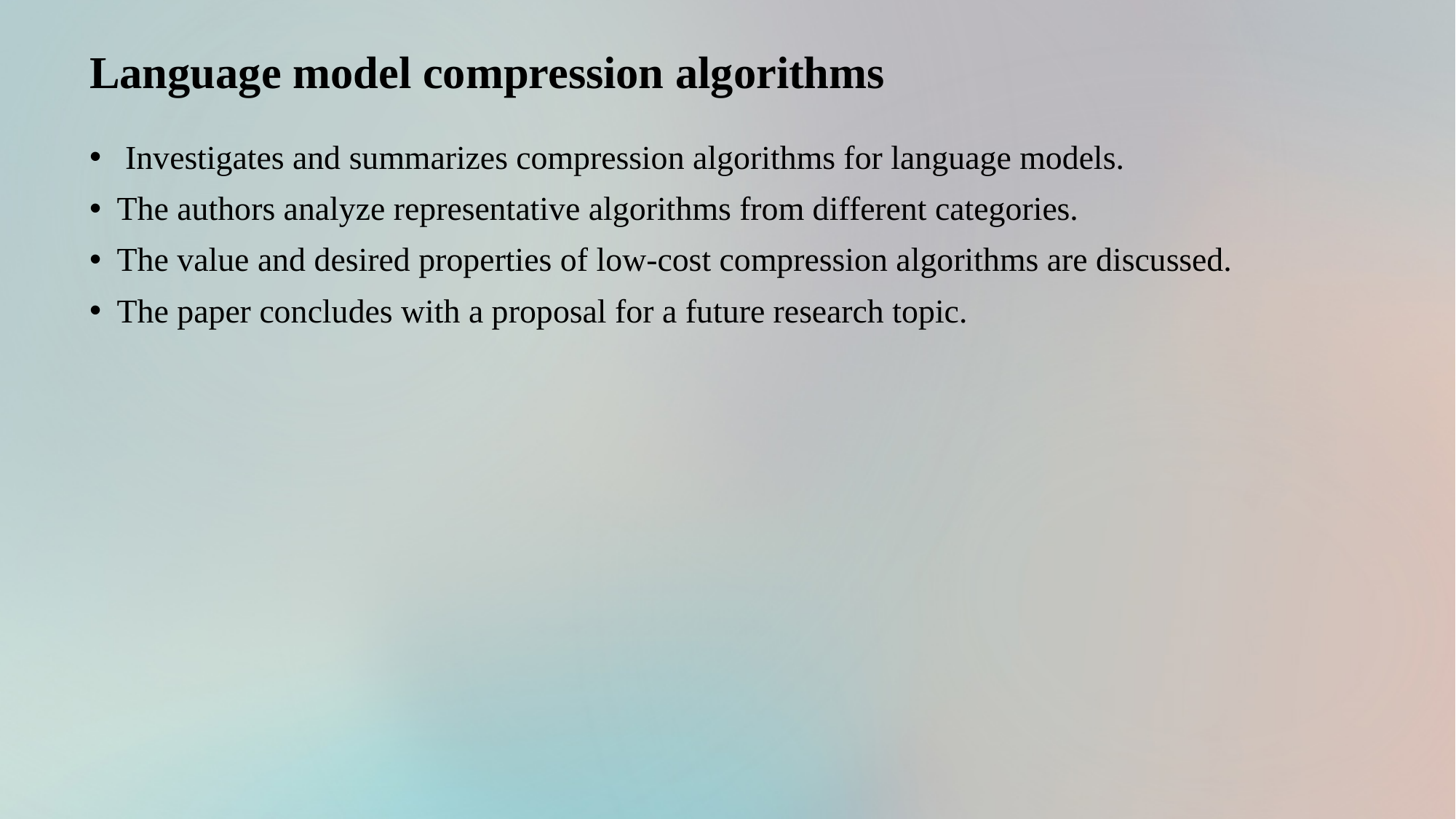

Language model compression algorithms
 Investigates and summarizes compression algorithms for language models.
The authors analyze representative algorithms from different categories.
The value and desired properties of low-cost compression algorithms are discussed.
The paper concludes with a proposal for a future research topic.